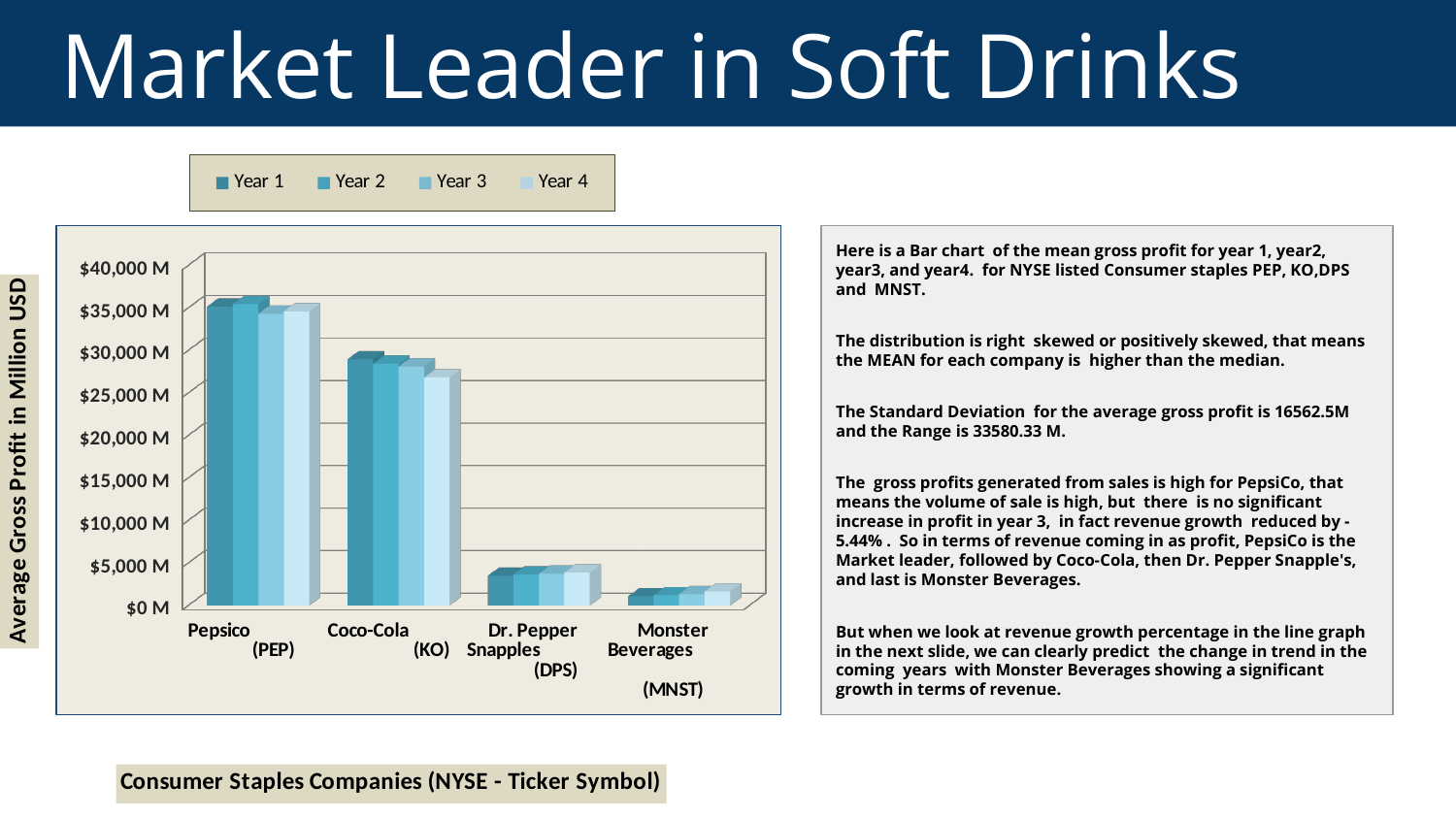

# Market Leader in Soft Drinks

[unsupported chart]

Here is a Bar chart  of the mean gross profit for year 1, year2, year3, and year4.  for NYSE listed Consumer staples PEP, KO,DPS and  MNST.
The distribution is right  skewed or positively skewed, that means  the MEAN for each company is  higher than the median.
The Standard Deviation  for the average gross profit is 16562.5M and the Range is 33580.33 M.
The  gross profits generated from sales is high for PepsiCo, that means the volume of sale is high, but  there  is no significant  increase in profit in year 3,  in fact revenue growth  reduced by -5.44% .  So in terms of revenue coming in as profit, PepsiCo is the Market leader, followed by Coco-Cola, then Dr. Pepper Snapple's, and last is Monster Beverages.
But when we look at revenue growth percentage in the line graph in the next slide, we can clearly predict  the change in trend in the coming  years  with Monster Beverages showing a significant growth in terms of revenue.